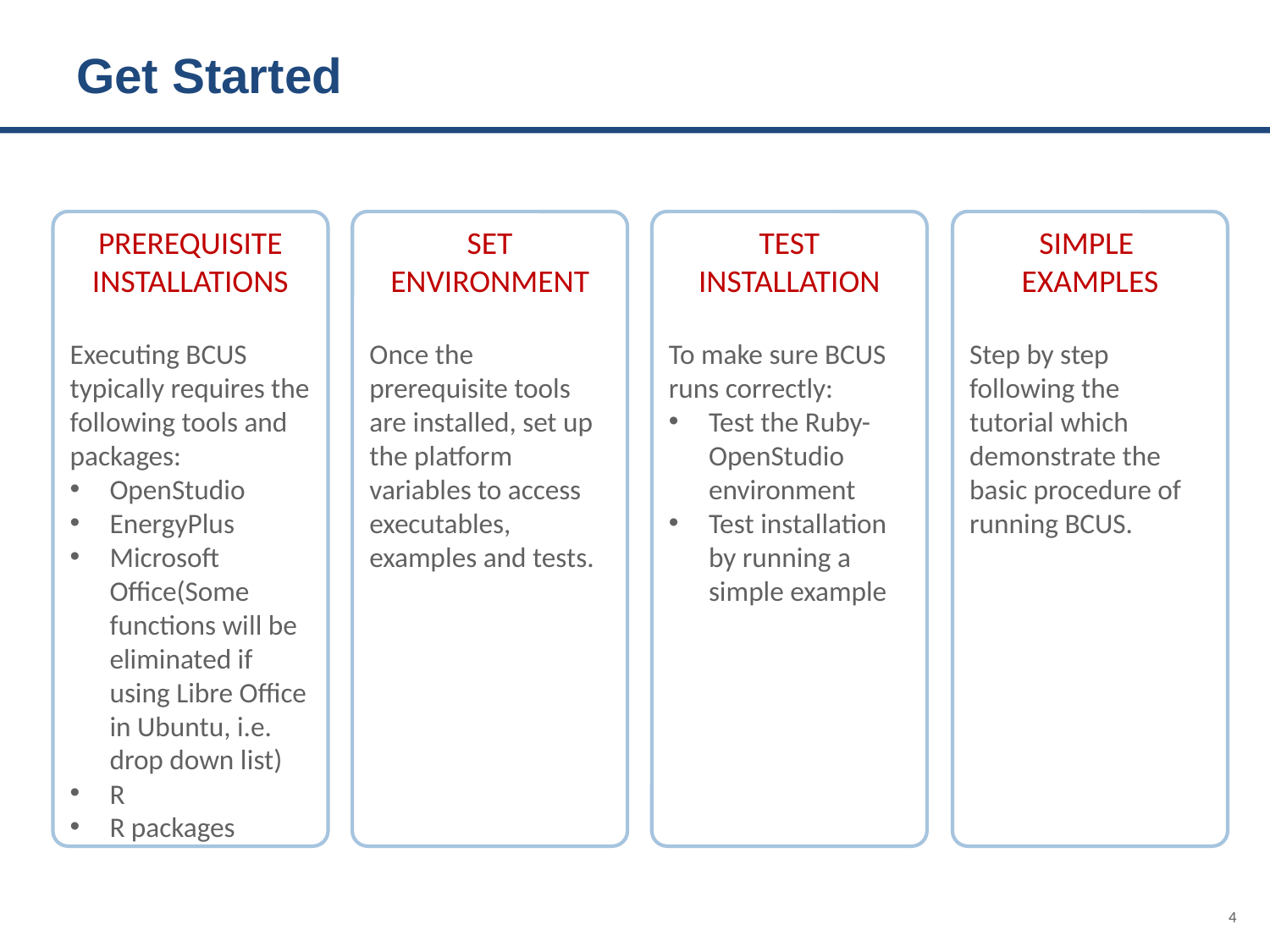

# Get Started
PREREQUISITE
INSTALLATIONS

Executing BCUS typically requires the following tools and packages:
OpenStudio
EnergyPlus
Microsoft Office(Some functions will be eliminated if using Libre Office in Ubuntu, i.e. drop down list)
R
R packages

SET ENVIRONMENT

Once the prerequisite tools are installed, set up the platform variables to access executables, examples and tests.

TEST INSTALLATION

To make sure BCUS runs correctly:
Test the Ruby-OpenStudio environment
Test installation by running a simple example
SIMPLE
EXAMPLES

Step by step following the tutorial which demonstrate the basic procedure of running BCUS.
4